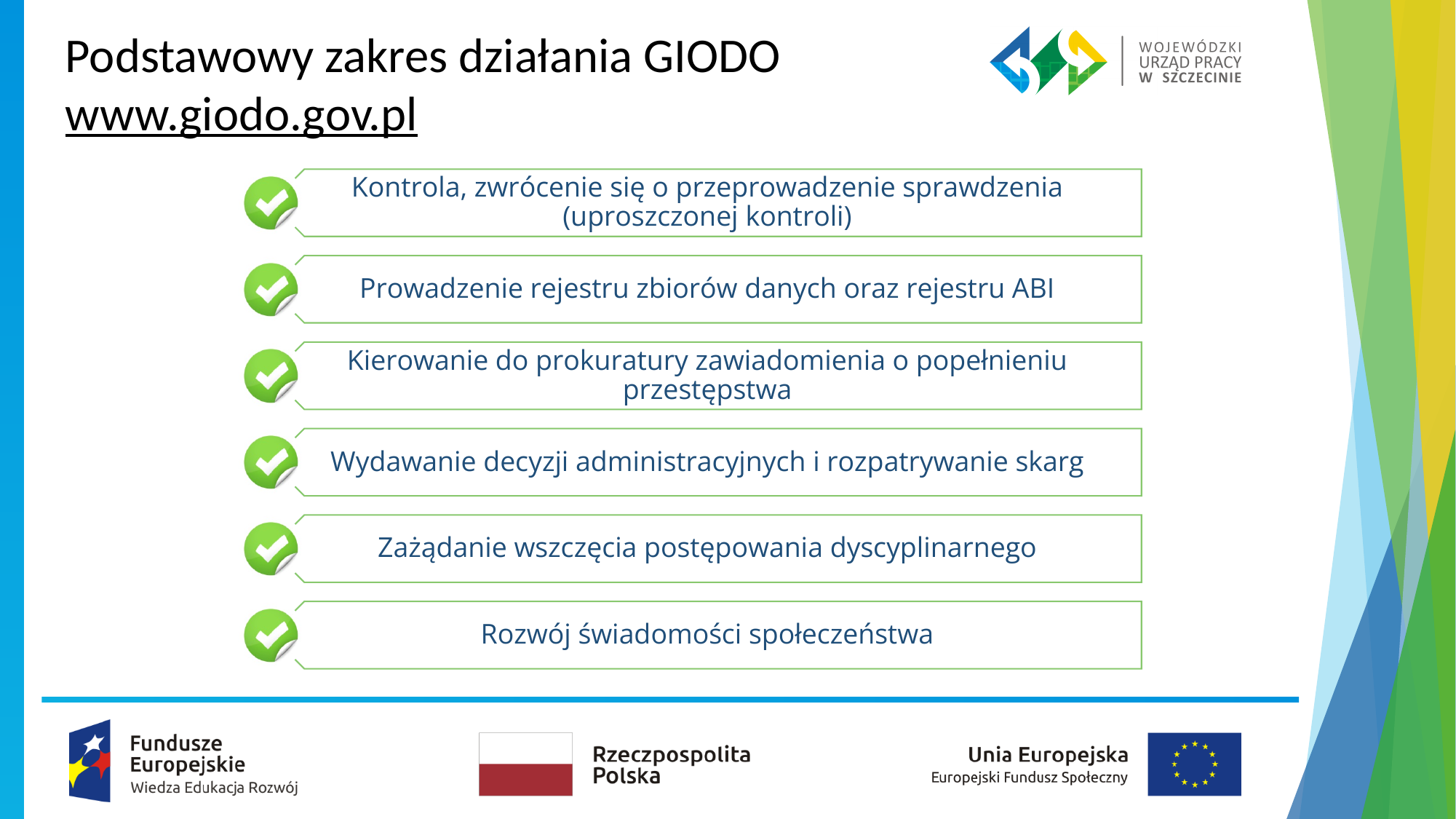

Podstawowy zakres działania GIODO  www.giodo.gov.pl
Kontrola, zwrócenie się o przeprowadzenie sprawdzenia (uproszczonej kontroli)
Prowadzenie rejestru zbiorów danych oraz rejestru ABI
Kierowanie do prokuratury zawiadomienia o popełnieniu przestępstwa
Wydawanie decyzji administracyjnych i rozpatrywanie skarg
Zażądanie wszczęcia postępowania dyscyplinarnego
Rozwój świadomości społeczeństwa